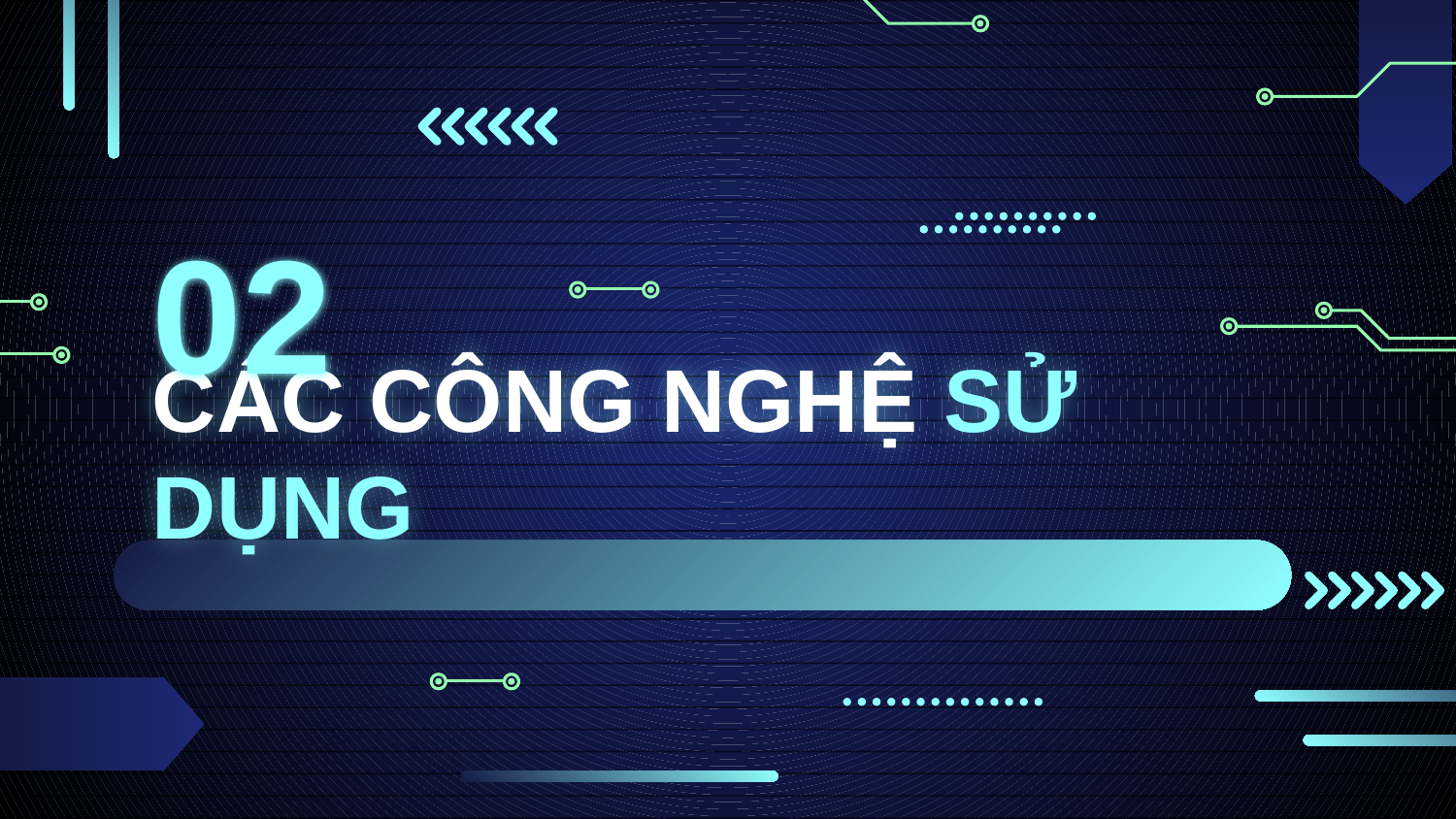

02

# CÁC CÔNG NGHỆ SỬ DỤNG